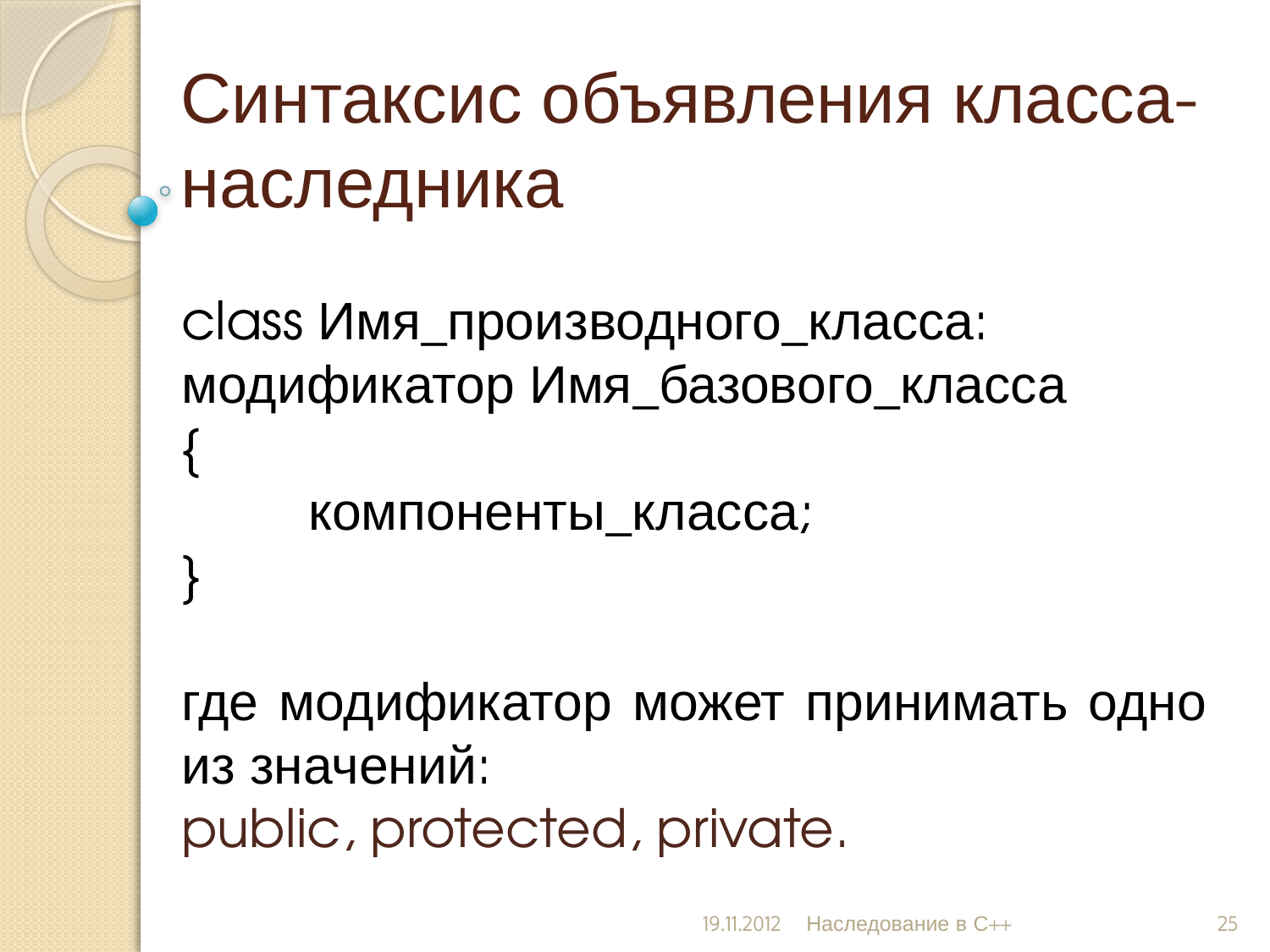

# Синтаксис объявления класса-наследника
class Имя_производного_класса: модификатор Имя_базового_класса
{
	компоненты_класса;
}

где модификатор может принимать одно из значений:
public, protected, private.
19.11.2012
Наследование в С++
25